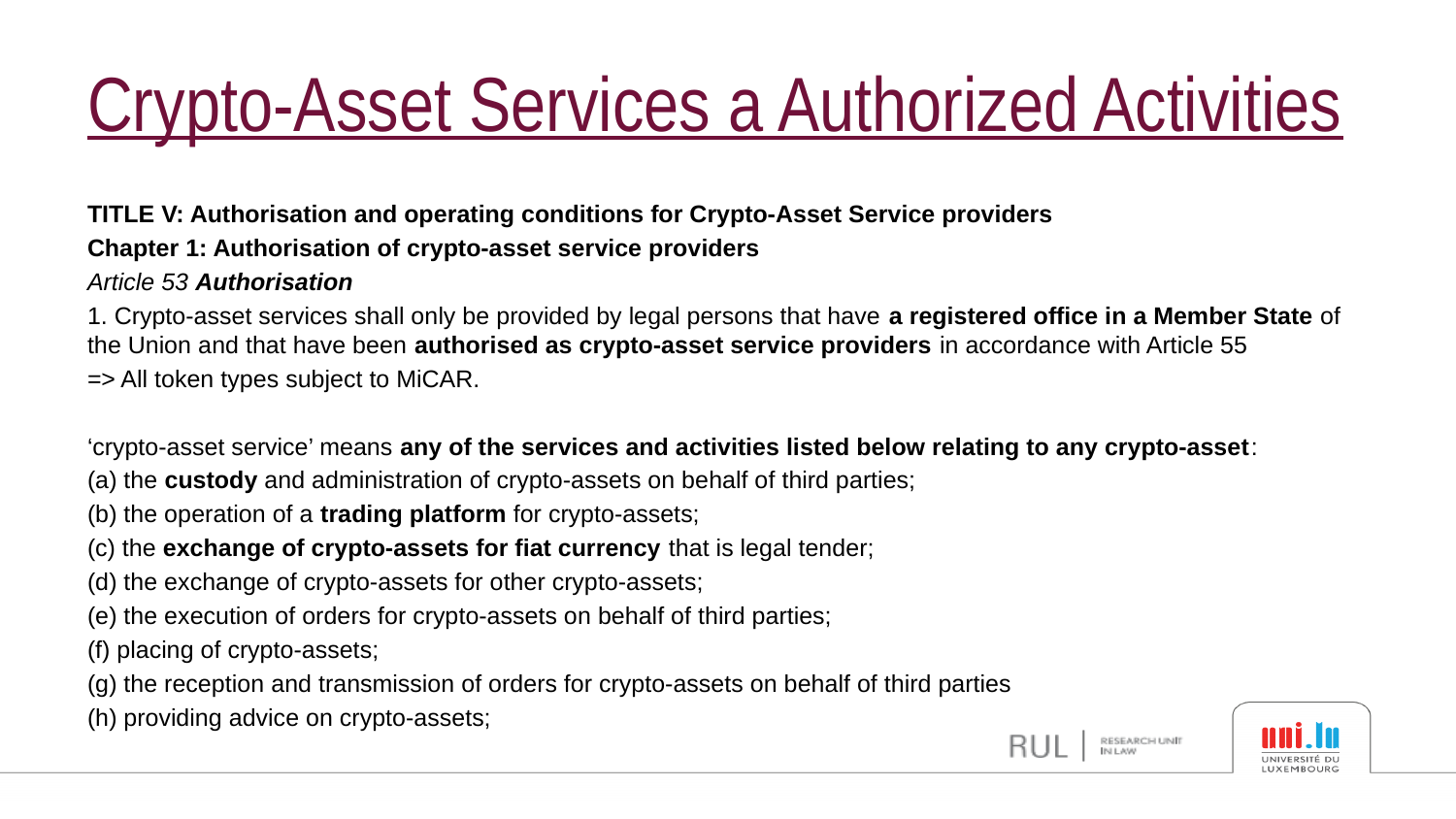

# Crypto-Asset Services a Authorized Activities
TITLE V: Authorisation and operating conditions for Crypto-Asset Service providers
Chapter 1: Authorisation of crypto-asset service providers
Article 53 Authorisation
1. Crypto-asset services shall only be provided by legal persons that have a registered office in a Member State of the Union and that have been authorised as crypto-asset service providers in accordance with Article 55
=> All token types subject to MiCAR.

‘crypto-asset service’ means any of the services and activities listed below relating to any crypto-asset:
(a) the custody and administration of crypto-assets on behalf of third parties;
(b) the operation of a trading platform for crypto-assets;
(c) the exchange of crypto-assets for fiat currency that is legal tender;
(d) the exchange of crypto-assets for other crypto-assets;
(e) the execution of orders for crypto-assets on behalf of third parties;
(f) placing of crypto-assets;
(g) the reception and transmission of orders for crypto-assets on behalf of third parties
(h) providing advice on crypto-assets;